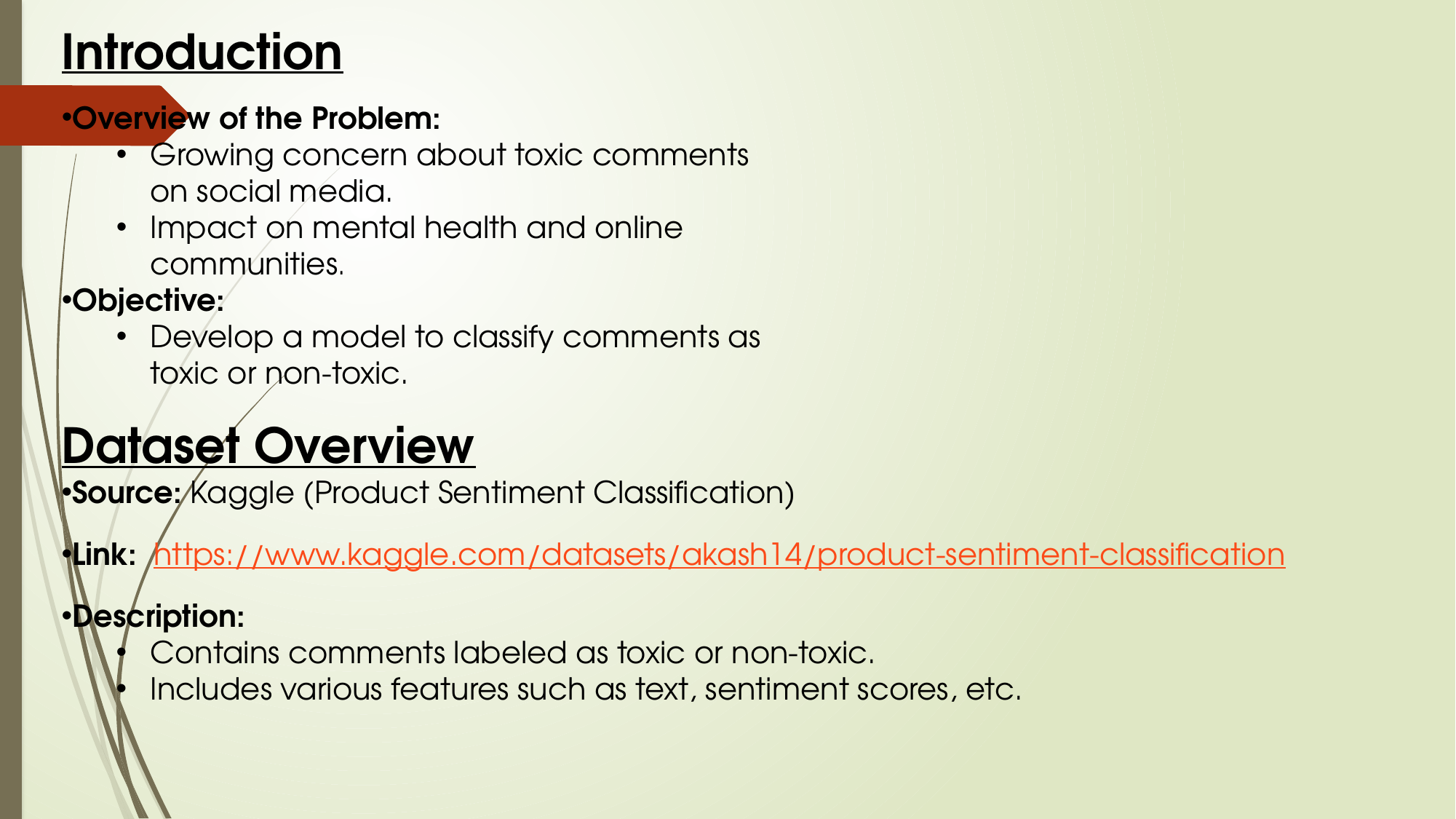

Introduction

Overview of the Problem:
Growing concern about toxic comments on social media.
Impact on mental health and online communities.
Objective:
Develop a model to classify comments as toxic or non-toxic.
Dataset Overview
Source: Kaggle (Product Sentiment Classification)

Link:  https://www.kaggle.com/datasets/akash14/product-sentiment-classification

Description:
Contains comments labeled as toxic or non-toxic.
Includes various features such as text, sentiment scores, etc.